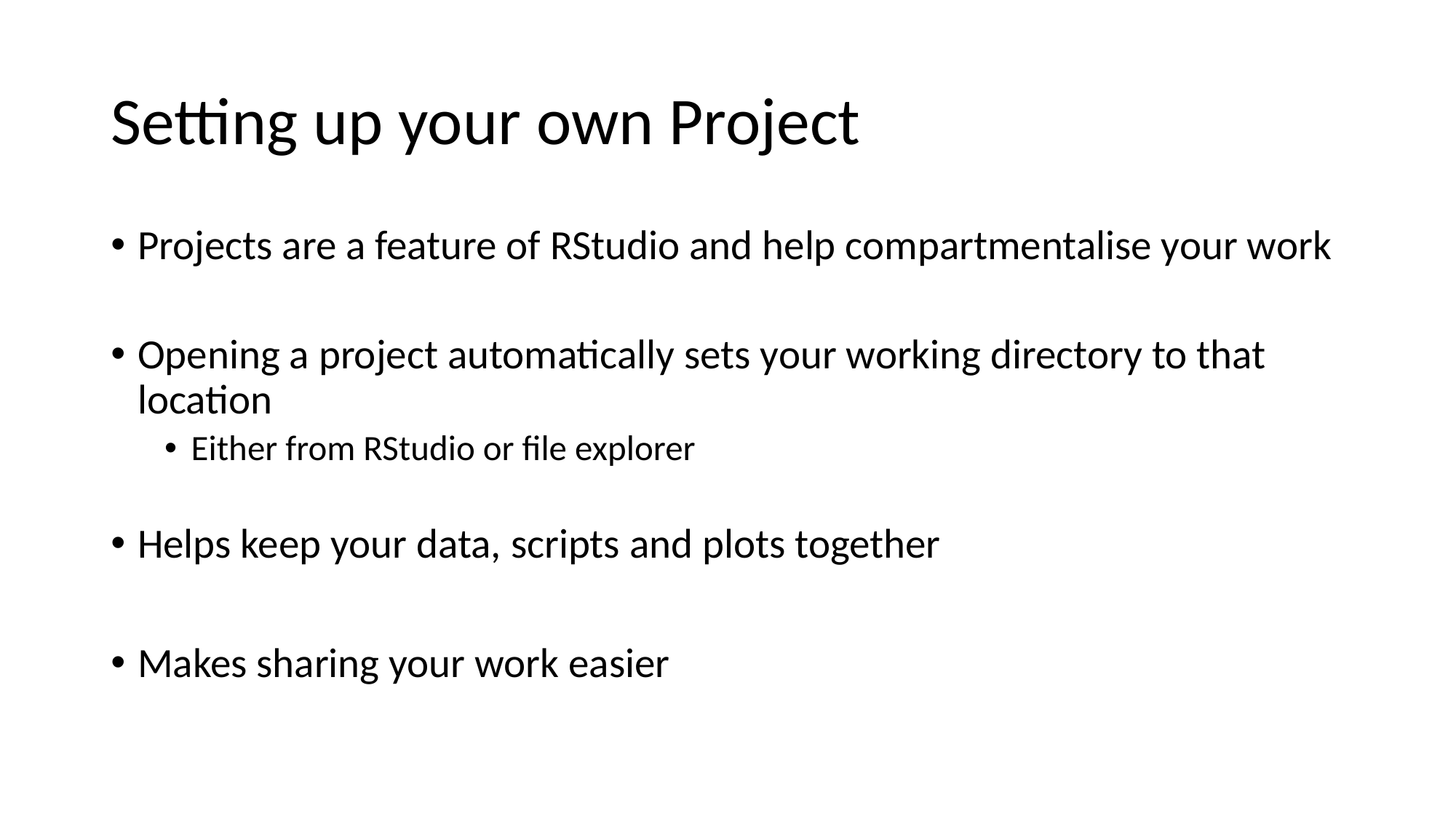

# Setting up your own Project
Projects are a feature of RStudio and help compartmentalise your work
Opening a project automatically sets your working directory to that location
Either from RStudio or file explorer
Helps keep your data, scripts and plots together

Makes sharing your work easier